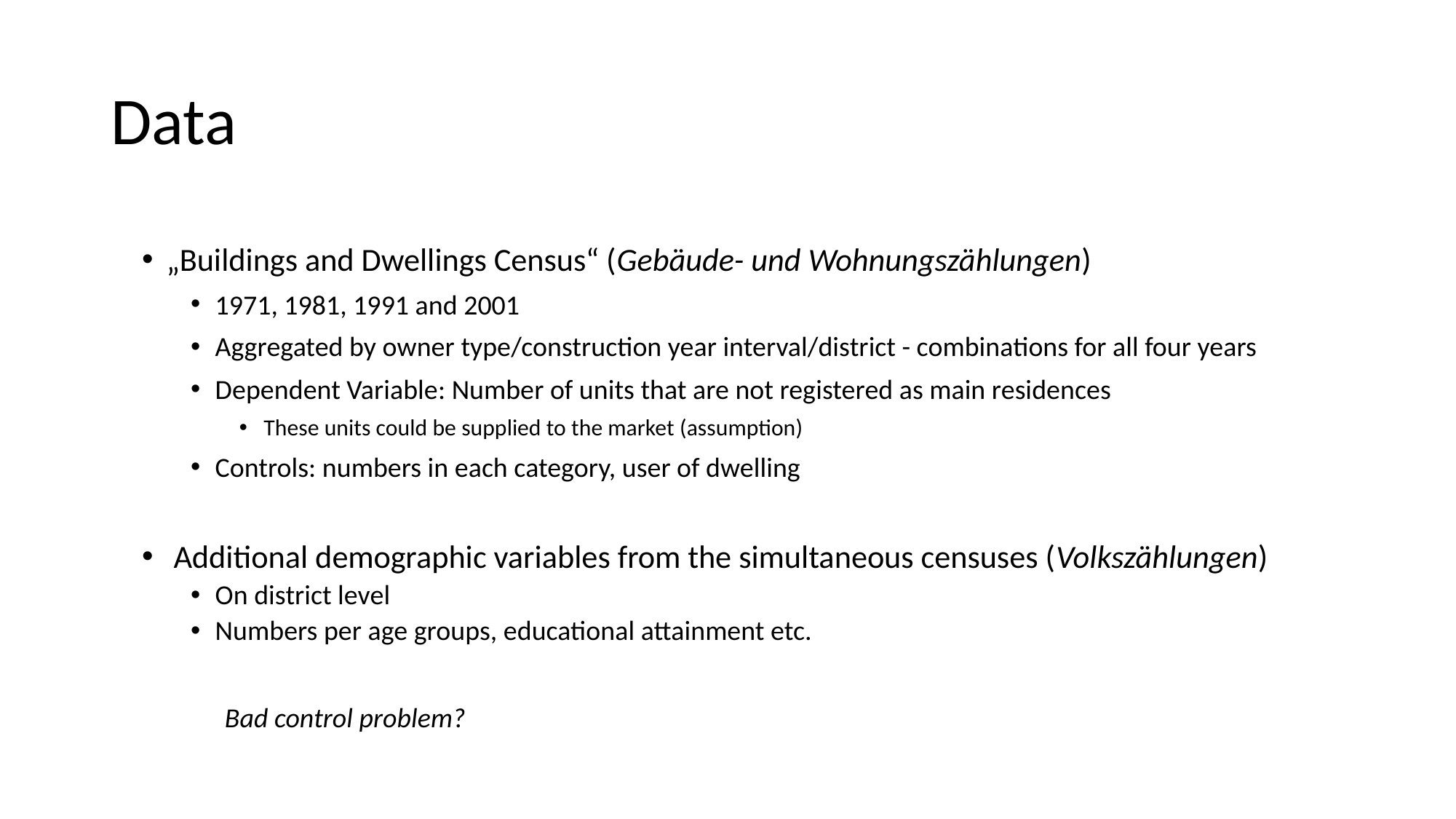

# Data
„Buildings and Dwellings Census“ (Gebäude- und Wohnungszählungen)
1971, 1981, 1991 and 2001
Aggregated by owner type/construction year interval/district - combinations for all four years
Dependent Variable: Number of units that are not registered as main residences
These units could be supplied to the market (assumption)
Controls: numbers in each category, user of dwelling

 Additional demographic variables from the simultaneous censuses (Volkszählungen)
On district level
Numbers per age groups, educational attainment etc.

	Bad control problem?